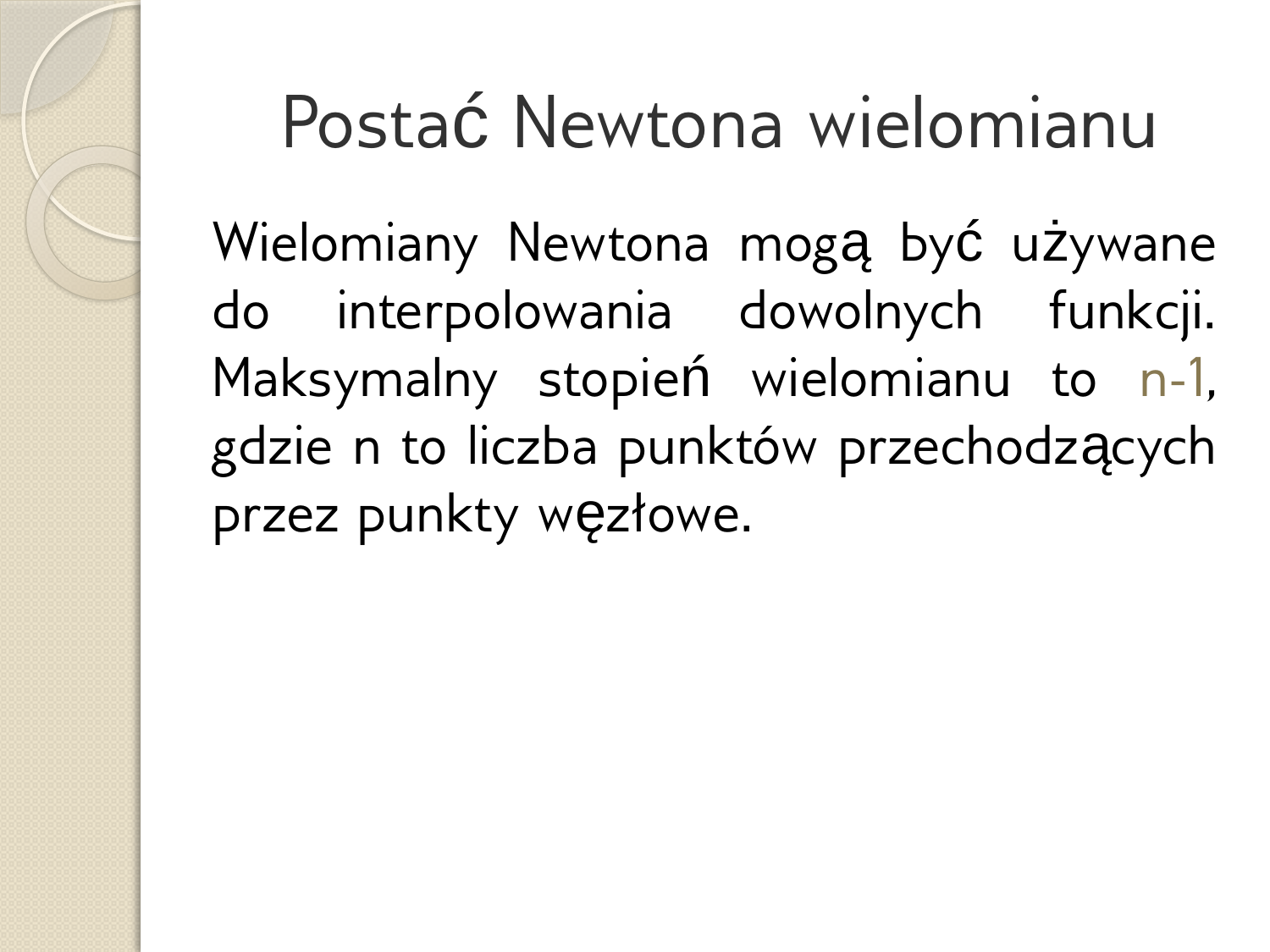

# Postać Newtona wielomianu
	Wielomiany Newtona mogą być używane do interpolowania dowolnych funkcji. Maksymalny stopień wielomianu to n-1, gdzie n to liczba punktów przechodzących przez punkty węzłowe.